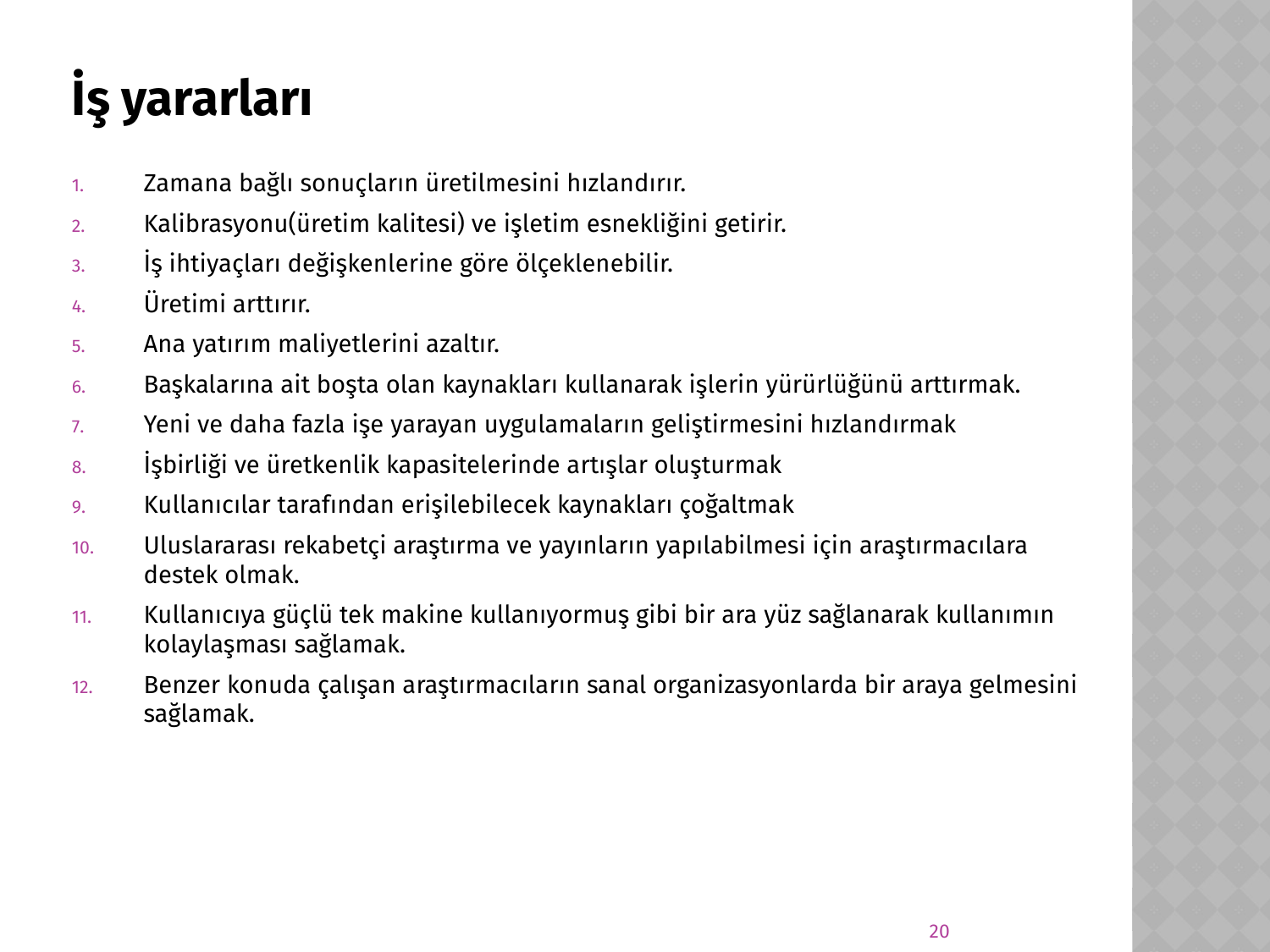

İş yararları
Zamana bağlı sonuçların üretilmesini hızlandırır.
Kalibrasyonu(üretim kalitesi) ve işletim esnekliğini getirir.
İş ihtiyaçları değişkenlerine göre ölçeklenebilir.
Üretimi arttırır.
Ana yatırım maliyetlerini azaltır.
Başkalarına ait boşta olan kaynakları kullanarak işlerin yürürlüğünü arttırmak.
Yeni ve daha fazla işe yarayan uygulamaların geliştirmesini hızlandırmak
İşbirliği ve üretkenlik kapasitelerinde artışlar oluşturmak
Kullanıcılar tarafından erişilebilecek kaynakları çoğaltmak
Uluslararası rekabetçi araştırma ve yayınların yapılabilmesi için araştırmacılara destek olmak.
Kullanıcıya güçlü tek makine kullanıyormuş gibi bir ara yüz sağlanarak kullanımın kolaylaşması sağlamak.
Benzer konuda çalışan araştırmacıların sanal organizasyonlarda bir araya gelmesini sağlamak.

20